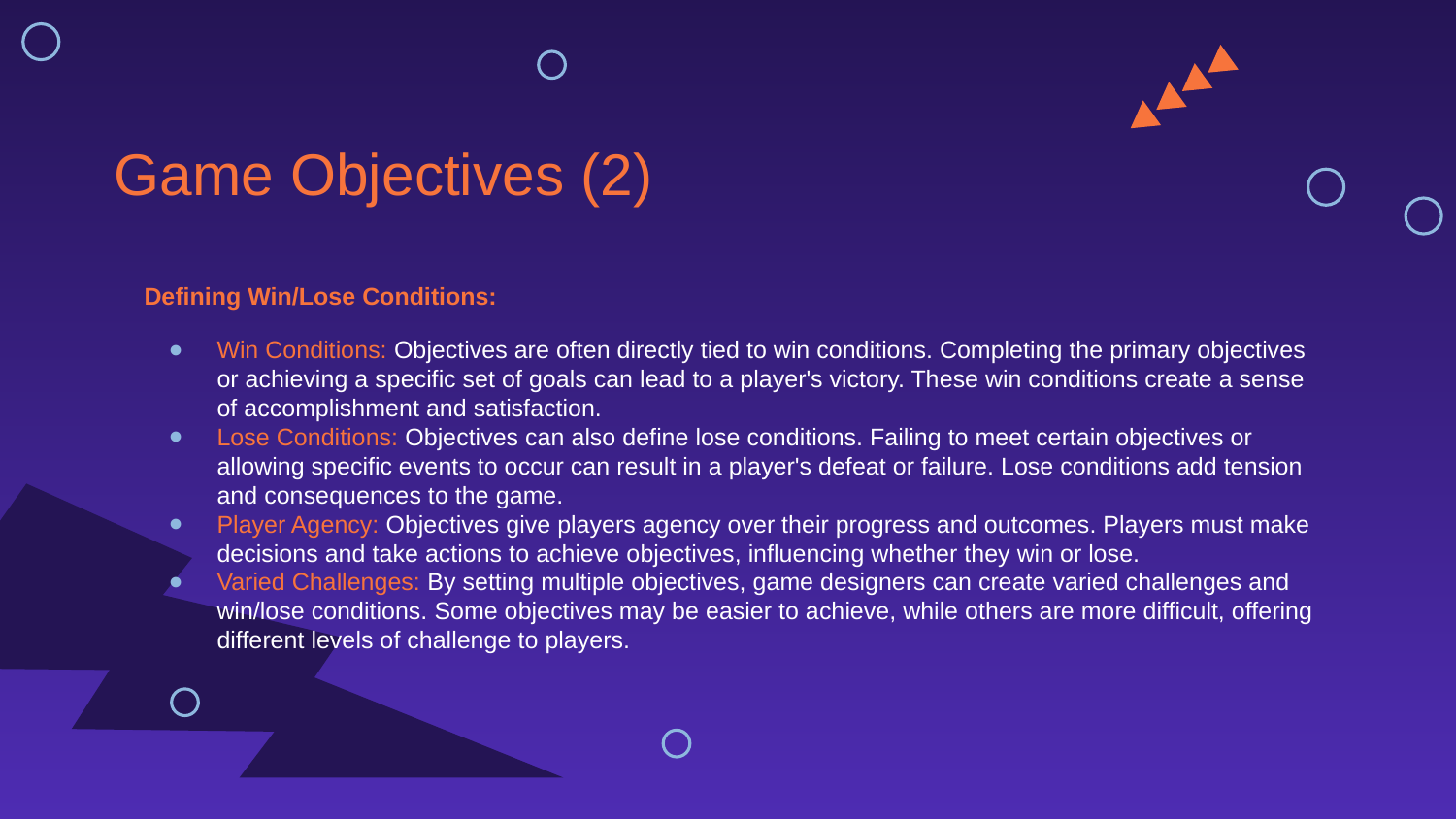

# Game Objectives (2)
Defining Win/Lose Conditions:
Win Conditions: Objectives are often directly tied to win conditions. Completing the primary objectives or achieving a specific set of goals can lead to a player's victory. These win conditions create a sense of accomplishment and satisfaction.
Lose Conditions: Objectives can also define lose conditions. Failing to meet certain objectives or allowing specific events to occur can result in a player's defeat or failure. Lose conditions add tension and consequences to the game.
Player Agency: Objectives give players agency over their progress and outcomes. Players must make decisions and take actions to achieve objectives, influencing whether they win or lose.
Varied Challenges: By setting multiple objectives, game designers can create varied challenges and win/lose conditions. Some objectives may be easier to achieve, while others are more difficult, offering different levels of challenge to players.